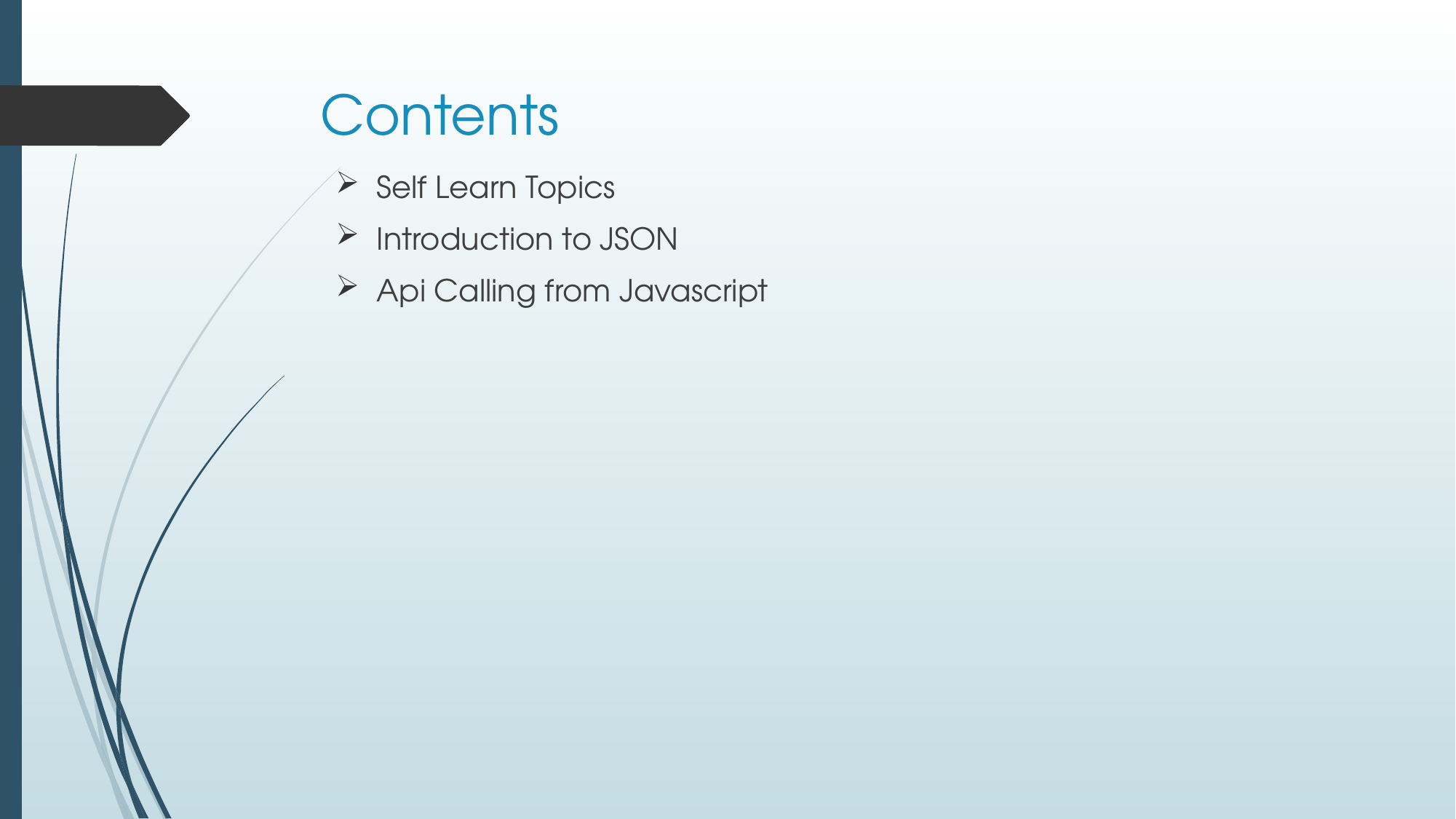

# Contents
Self Learn Topics
Introduction to JSON
Api Calling from Javascript